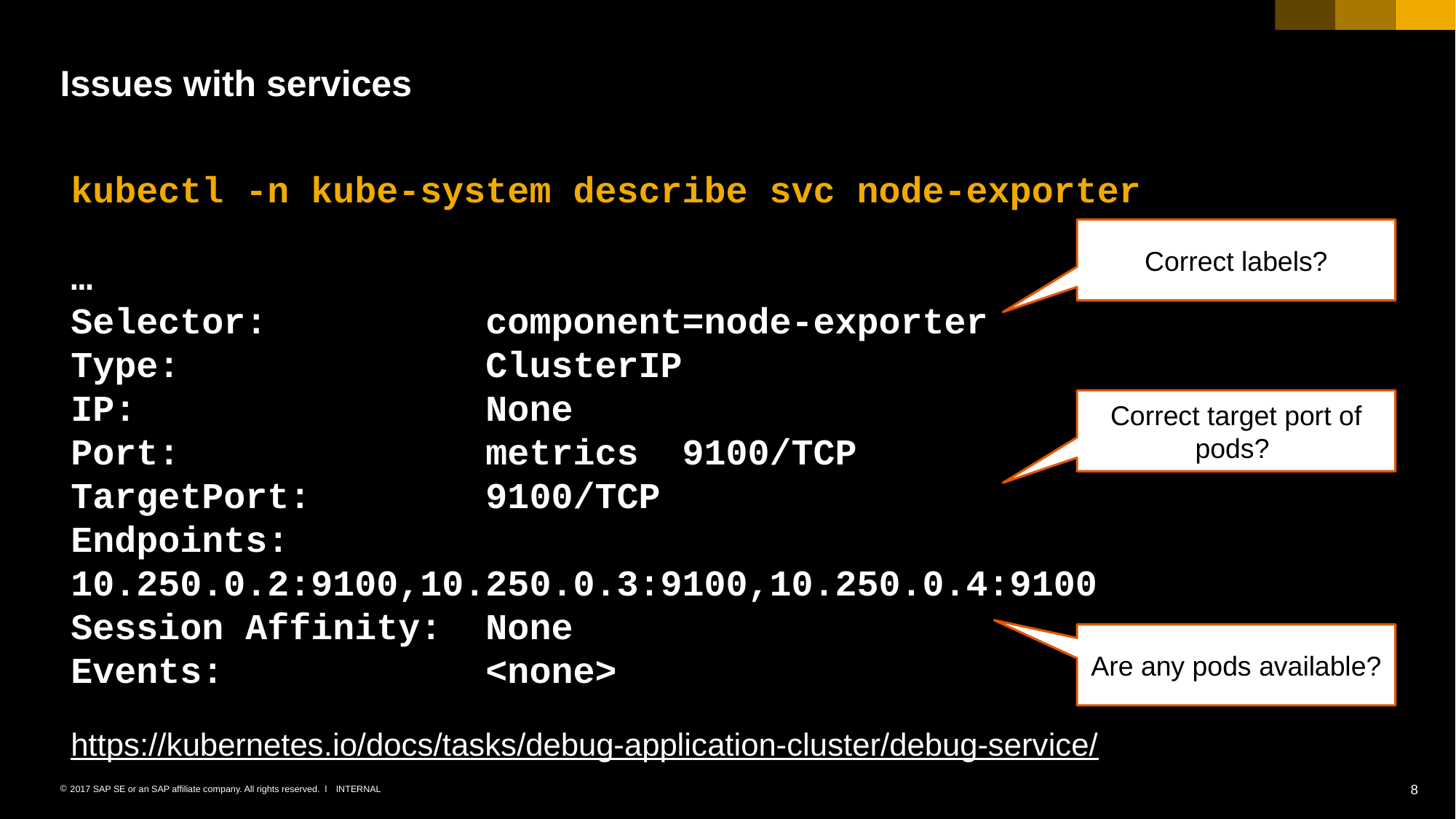

# Issues with services
kubectl -n kube-system describe svc node-exporter

…
Selector:          component=node-exporter
Type:              ClusterIP
IP:                None
Port:              metrics  9100/TCP
TargetPort:        9100/TCP
Endpoints:            10.250.0.2:9100,10.250.0.3:9100,10.250.0.4:9100
Session Affinity:  None
Events:            <none>
Correct labels?
Correct target port of pods?
Are any pods available?
https://kubernetes.io/docs/tasks/debug-application-cluster/debug-service/